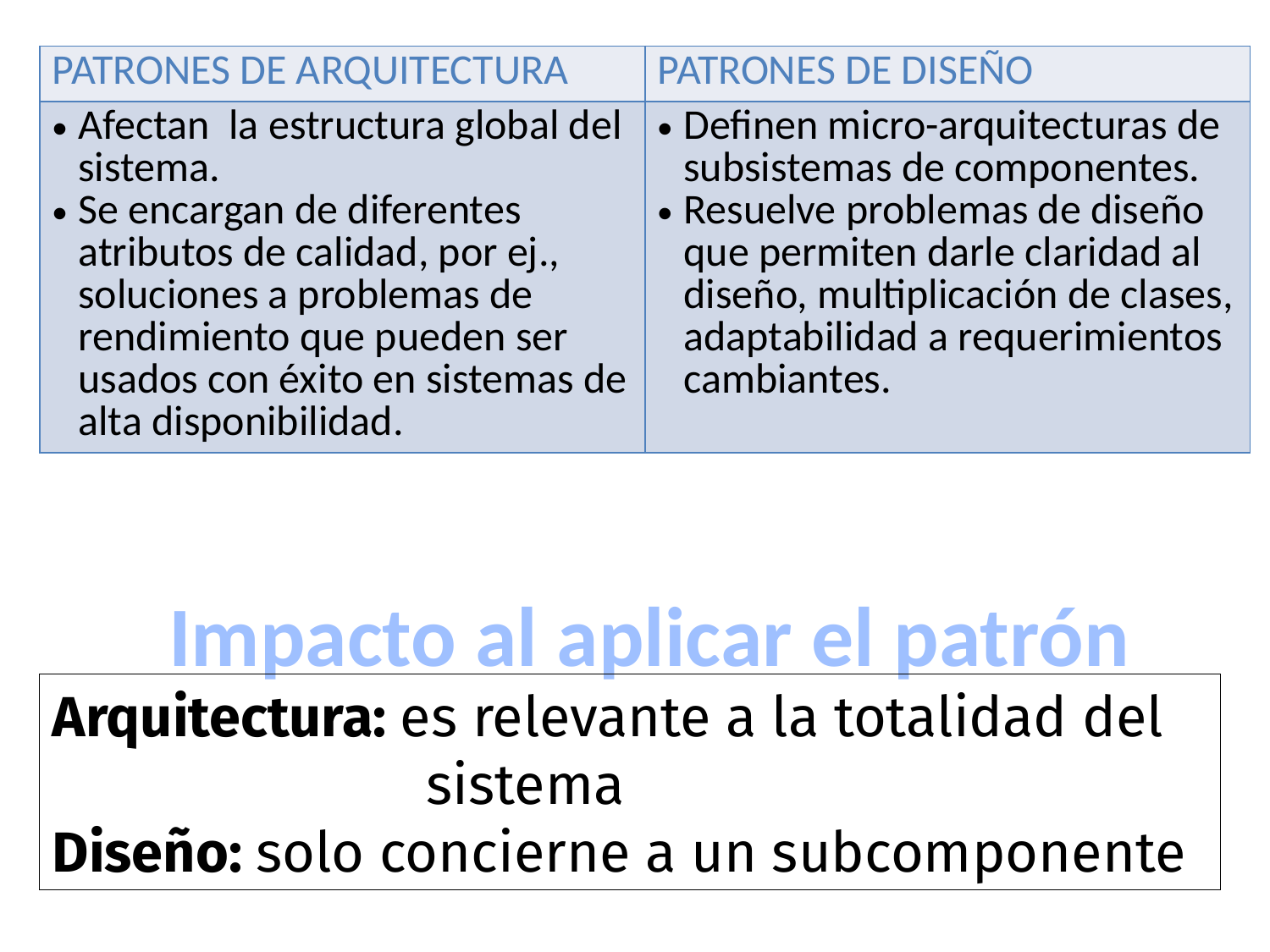

| PATRONES DE ARQUITECTURA | PATRONES DE DISEÑO |
| --- | --- |
| Afectan la estructura global del sistema. Se encargan de diferentes atributos de calidad, por ej., soluciones a problemas de rendimiento que pueden ser usados con éxito en sistemas de alta disponibilidad. | Definen micro-arquitecturas de subsistemas de componentes. Resuelve problemas de diseño que permiten darle claridad al diseño, multiplicación de clases, adaptabilidad a requerimientos cambiantes. |
Impacto al aplicar el patrón
Arquitectura: es relevante a la totalidad del sistema
Diseño: solo concierne a un subcomponente